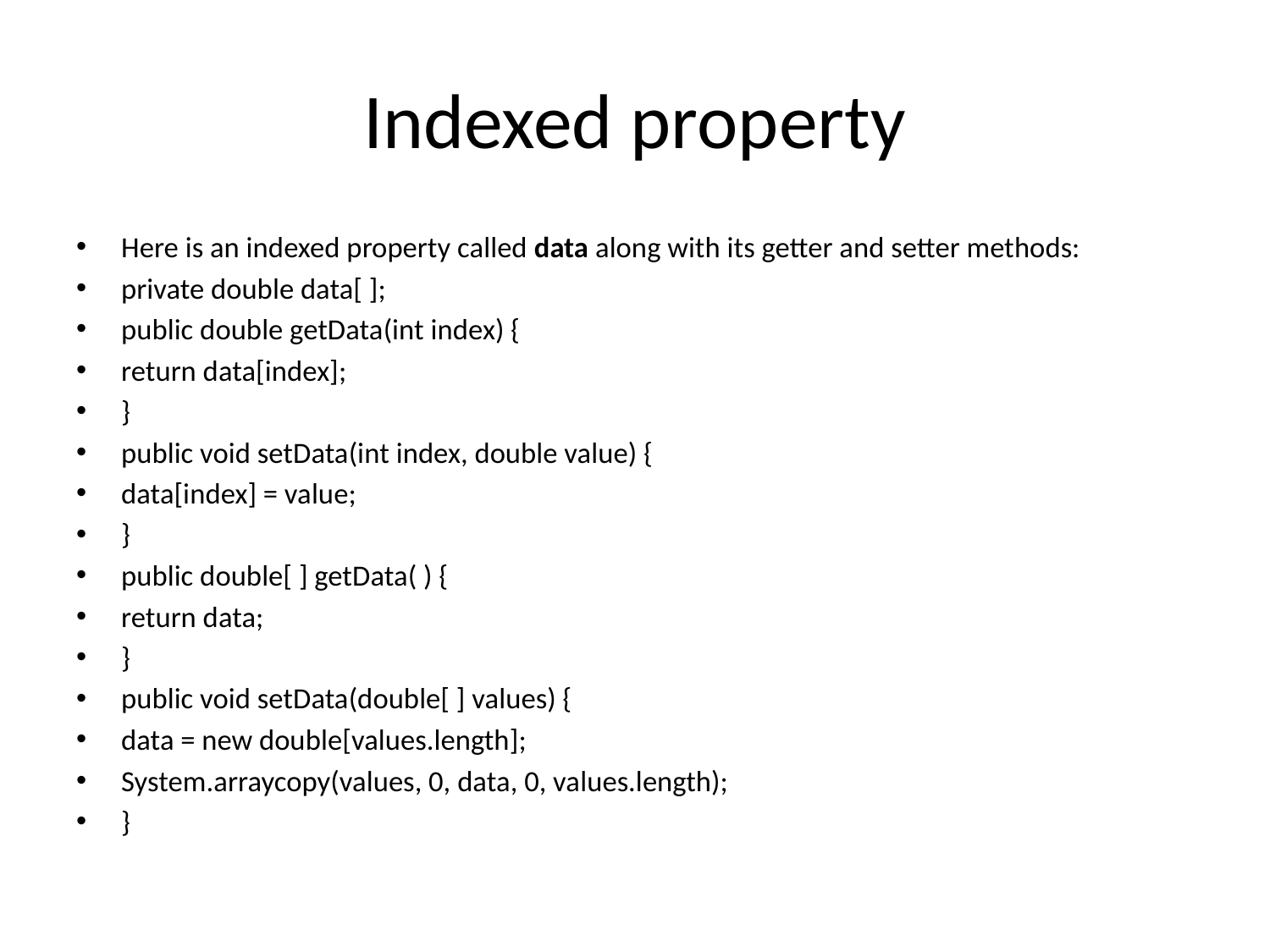

# Indexed property
Here is an indexed property called data along with its getter and setter methods:
private double data[ ];
public double getData(int index) {
return data[index];
}
public void setData(int index, double value) {
data[index] = value;
}
public double[ ] getData( ) {
return data;
}
public void setData(double[ ] values) {
data = new double[values.length];
System.arraycopy(values, 0, data, 0, values.length);
}